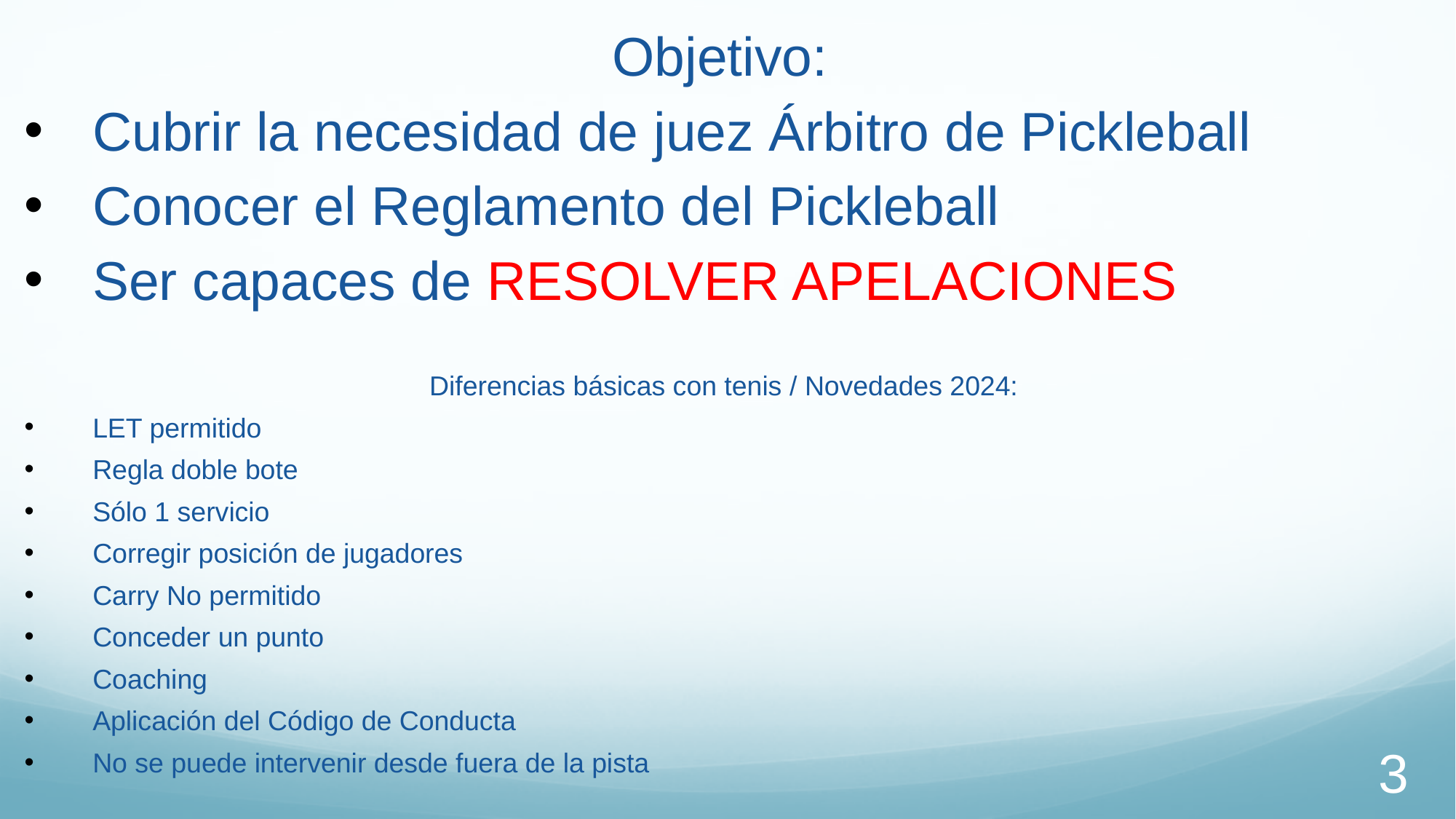

Objetivo:
Cubrir la necesidad de juez Árbitro de Pickleball
Conocer el Reglamento del Pickleball
Ser capaces de RESOLVER APELACIONES
Diferencias básicas con tenis / Novedades 2024:
LET permitido
Regla doble bote
Sólo 1 servicio
Corregir posición de jugadores
Carry No permitido
Conceder un punto
Coaching
Aplicación del Código de Conducta
No se puede intervenir desde fuera de la pista
3